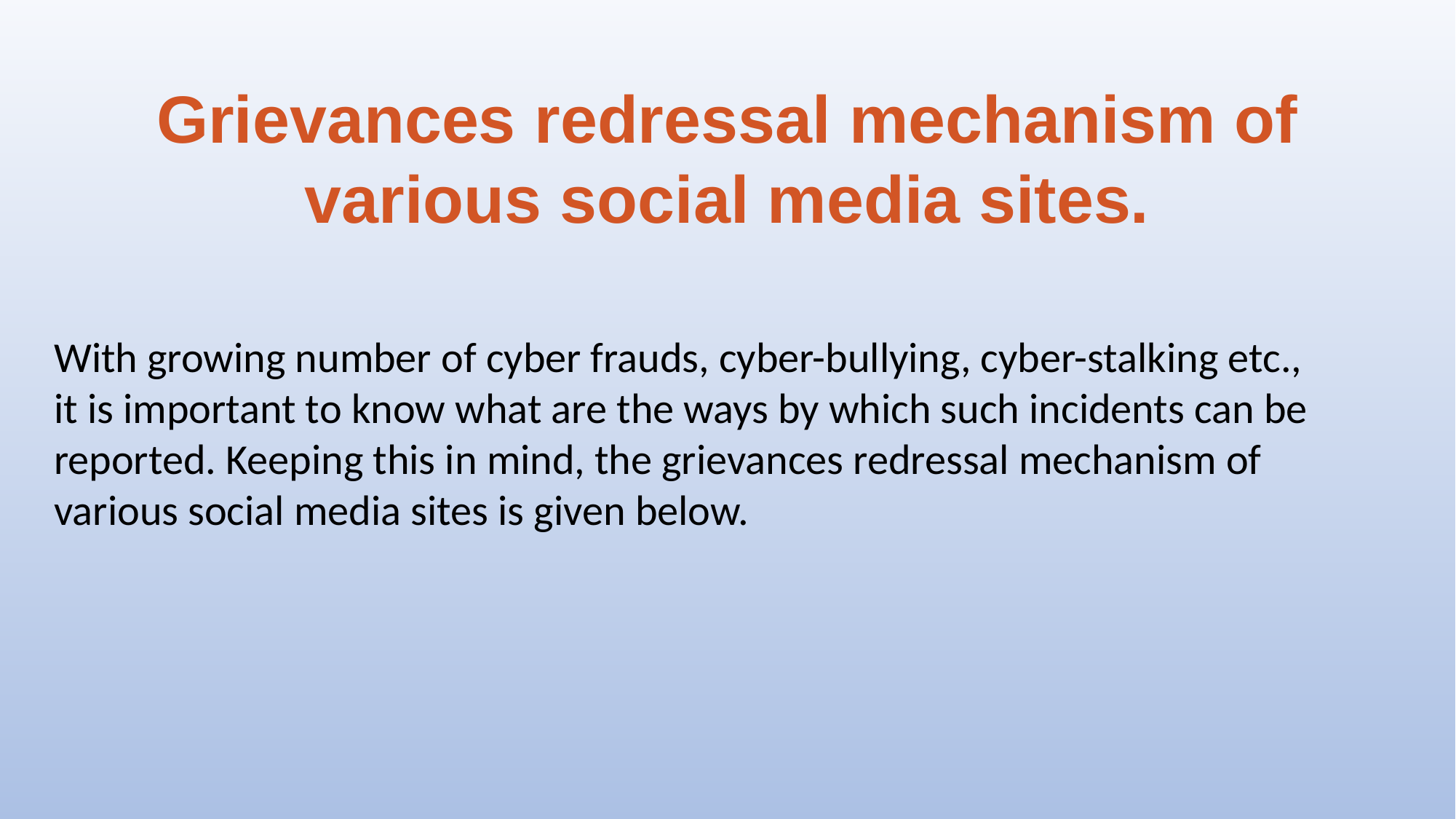

Grievances redressal mechanism of various social media sites.
With growing number of cyber frauds, cyber-bullying, cyber-stalking etc., it is important to know what are the ways by which such incidents can be reported. Keeping this in mind, the grievances redressal mechanism of various social media sites is given below.